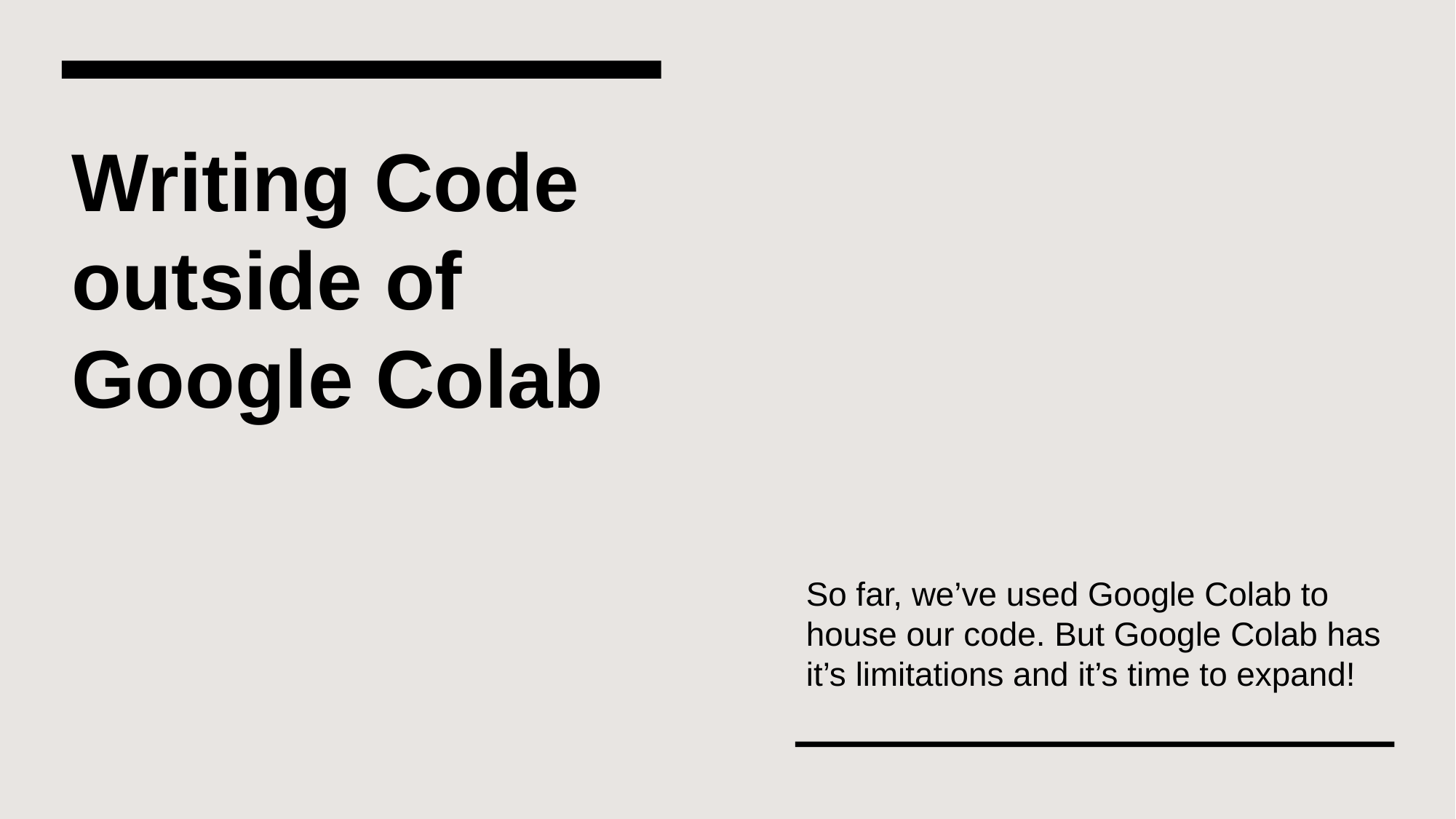

# Writing Code outside of Google Colab
So far, we’ve used Google Colab to house our code. But Google Colab has it’s limitations and it’s time to expand!